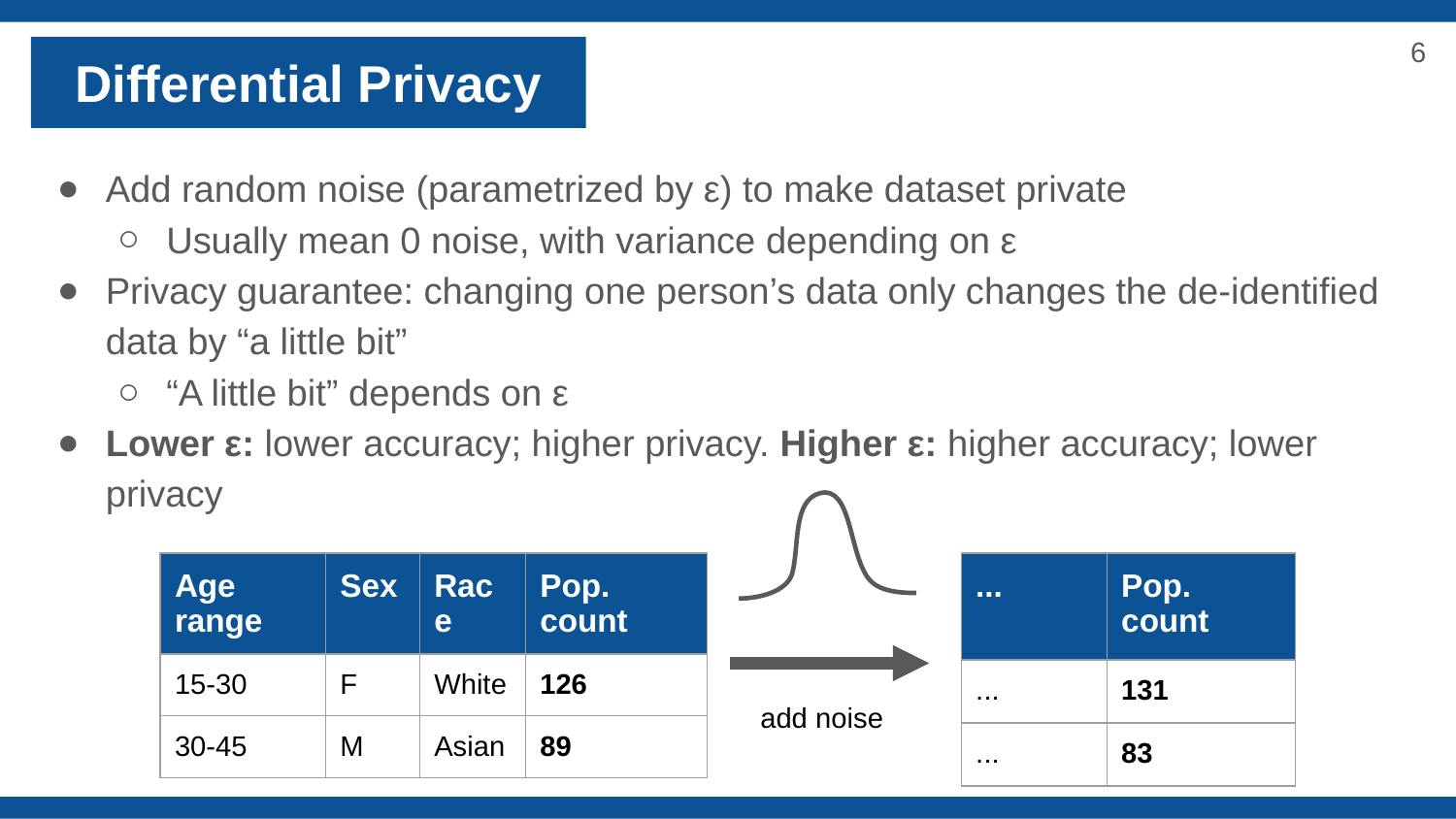

6
# Differential Privacy
Add random noise (parametrized by ε) to make dataset private
Usually mean 0 noise, with variance depending on ε
Privacy guarantee: changing one person’s data only changes the de-identified data by “a little bit”
“A little bit” depends on ε
Lower ε: lower accuracy; higher privacy. Higher ε: higher accuracy; lower privacy

| Age range | Sex | Race | Pop. count |
| --- | --- | --- | --- |
| 15-30 | F | White | 126 |
| 30-45 | M | Asian | 89 |
| ... | Pop. count |
| --- | --- |
| ... | 131 |
| ... | 83 |
add noise